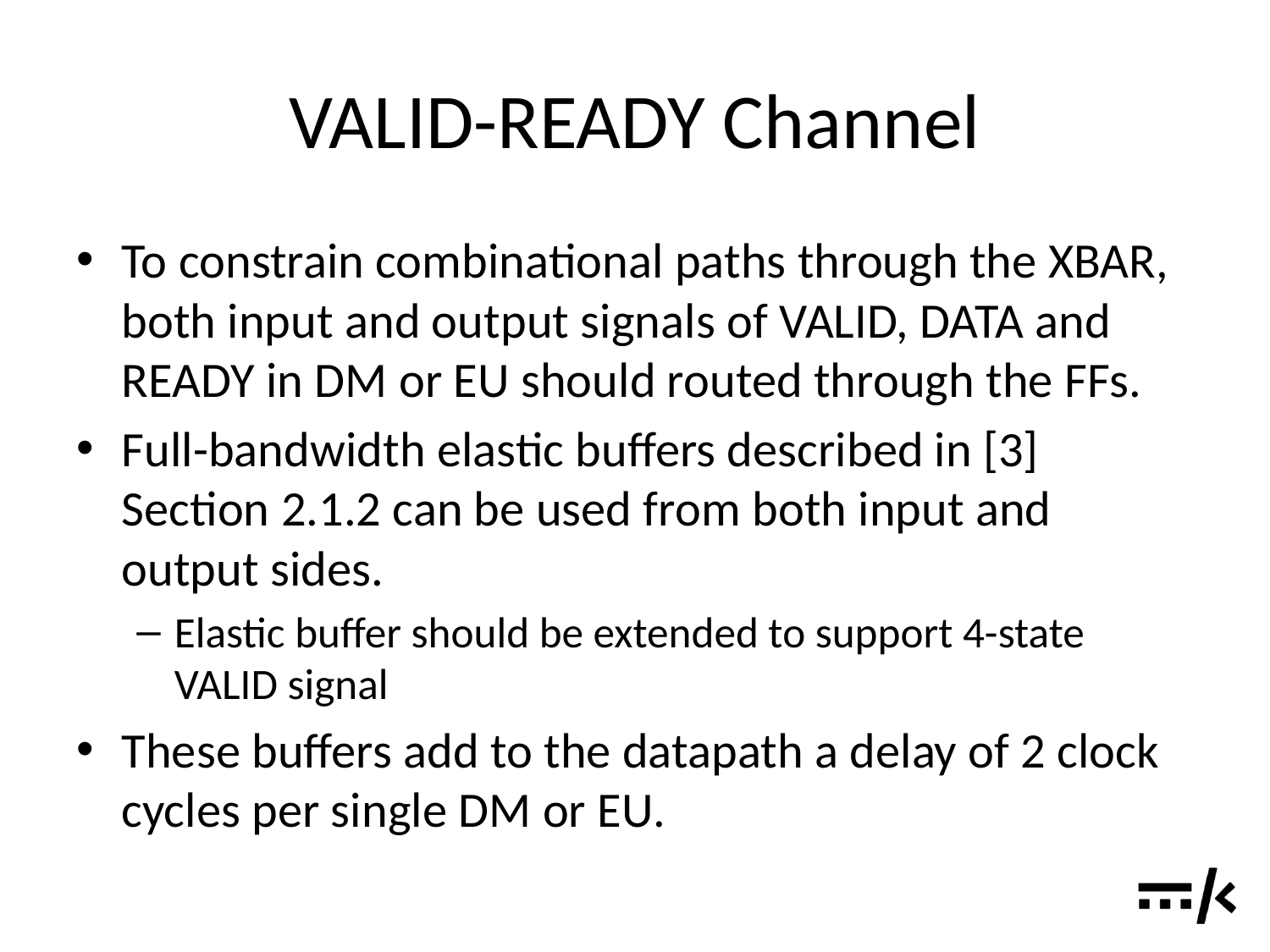

# VALID-READY Channel
To constrain combinational paths through the XBAR, both input and output signals of VALID, DATA and READY in DM or EU should routed through the FFs.
Full-bandwidth elastic buffers described in [3] Section 2.1.2 can be used from both input and output sides.
Elastic buffer should be extended to support 4-state VALID signal
These buffers add to the datapath a delay of 2 clock cycles per single DM or EU.